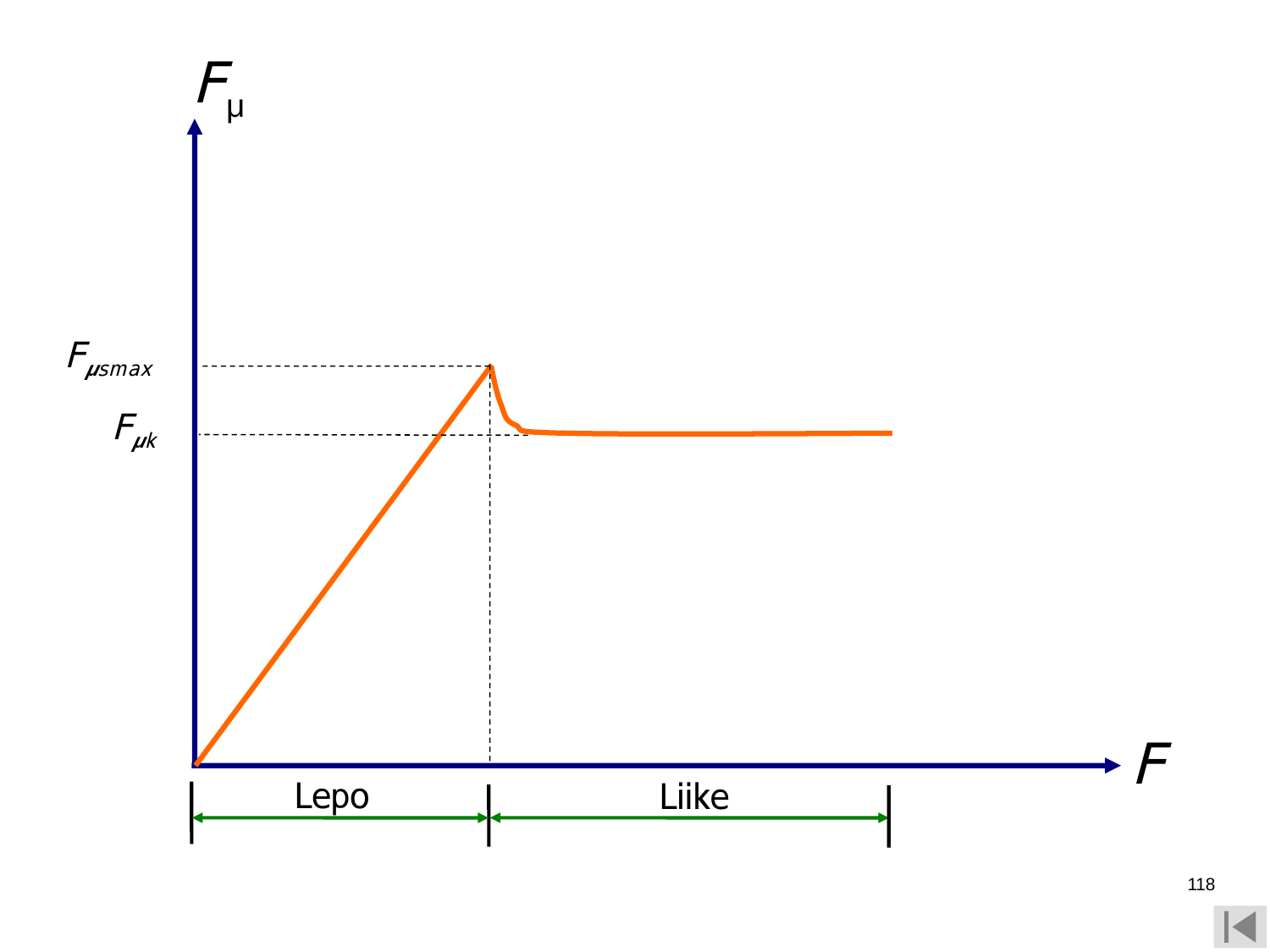

Fμ

Fμsmax

Fμk

F

Lepo
Liike

118